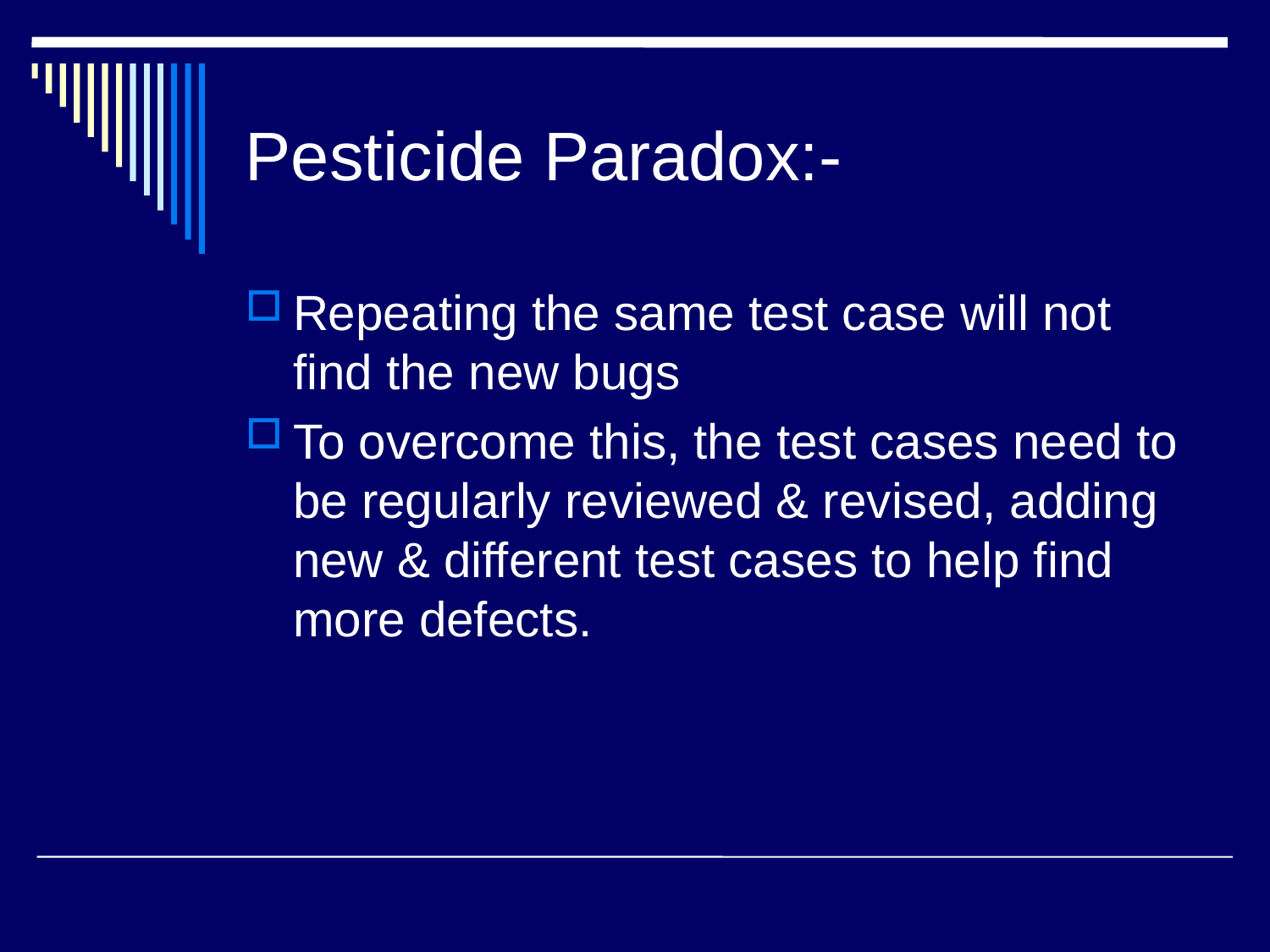

# Pesticide Paradox:-
Repeating the same test case will not find the new bugs
To overcome this, the test cases need to be regularly reviewed & revised, adding new & different test cases to help find more defects.